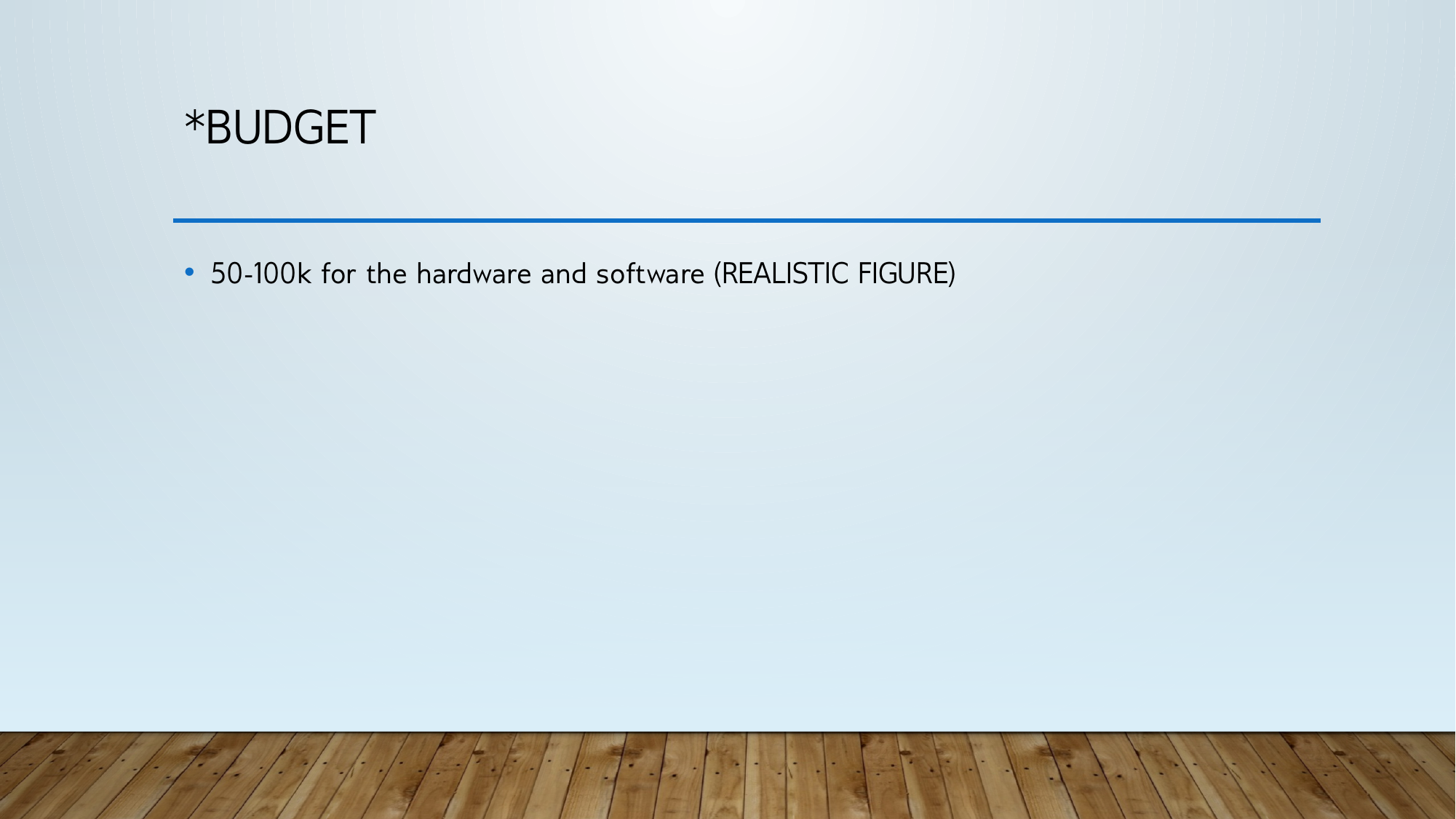

# *BUDGET
50-100k for the hardware and software (REALISTIC FIGURE)